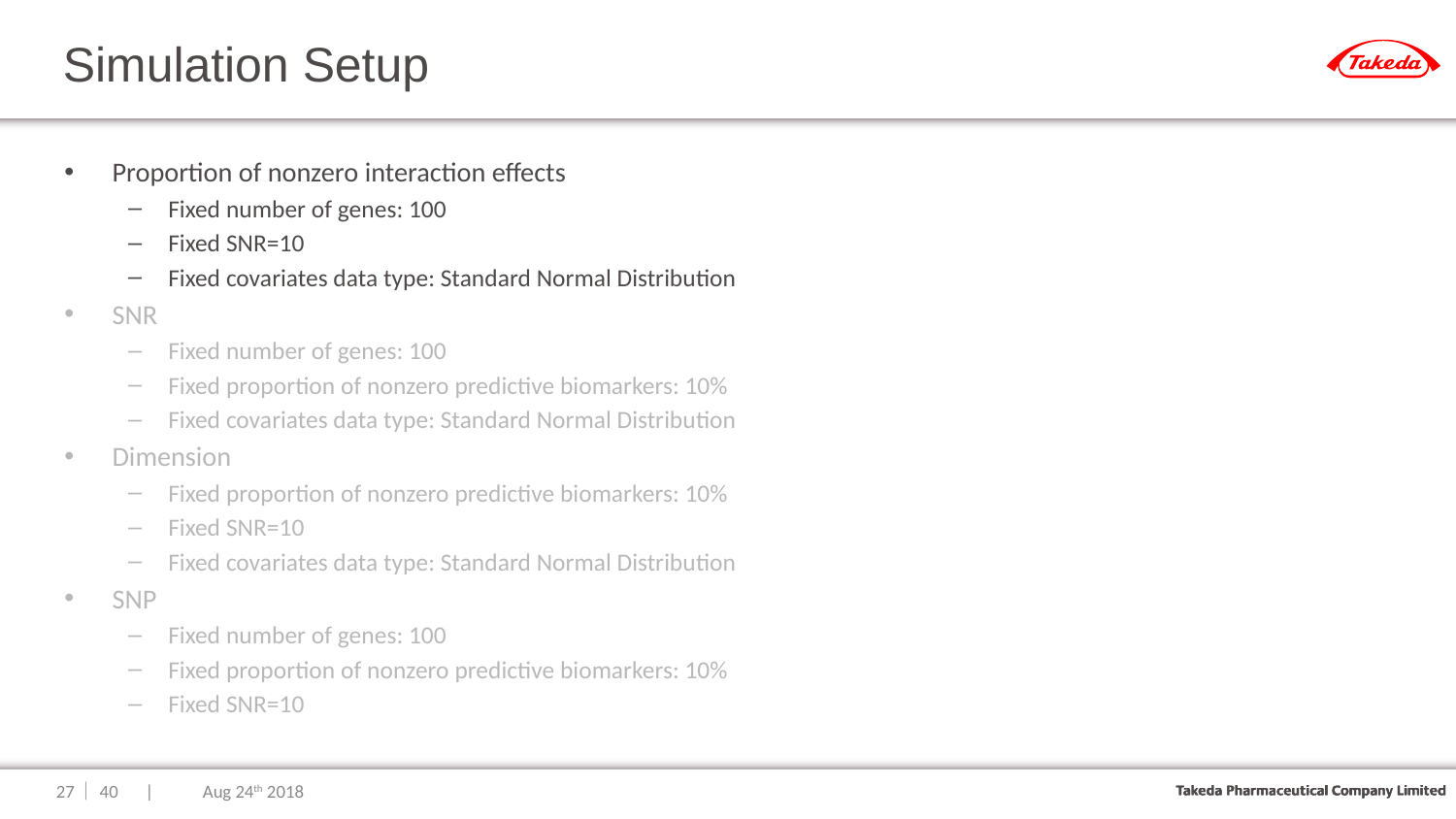

# Simulation Setup
Proportion of nonzero interaction effects
Fixed number of genes: 100
Fixed SNR=10
Fixed covariates data type: Standard Normal Distribution
SNR
Fixed number of genes: 100
Fixed proportion of nonzero predictive biomarkers: 10%
Fixed covariates data type: Standard Normal Distribution
Dimension
Fixed proportion of nonzero predictive biomarkers: 10%
Fixed SNR=10
Fixed covariates data type: Standard Normal Distribution
SNP
Fixed number of genes: 100
Fixed proportion of nonzero predictive biomarkers: 10%
Fixed SNR=10

27
｜40　|　　 Aug 24th 2018